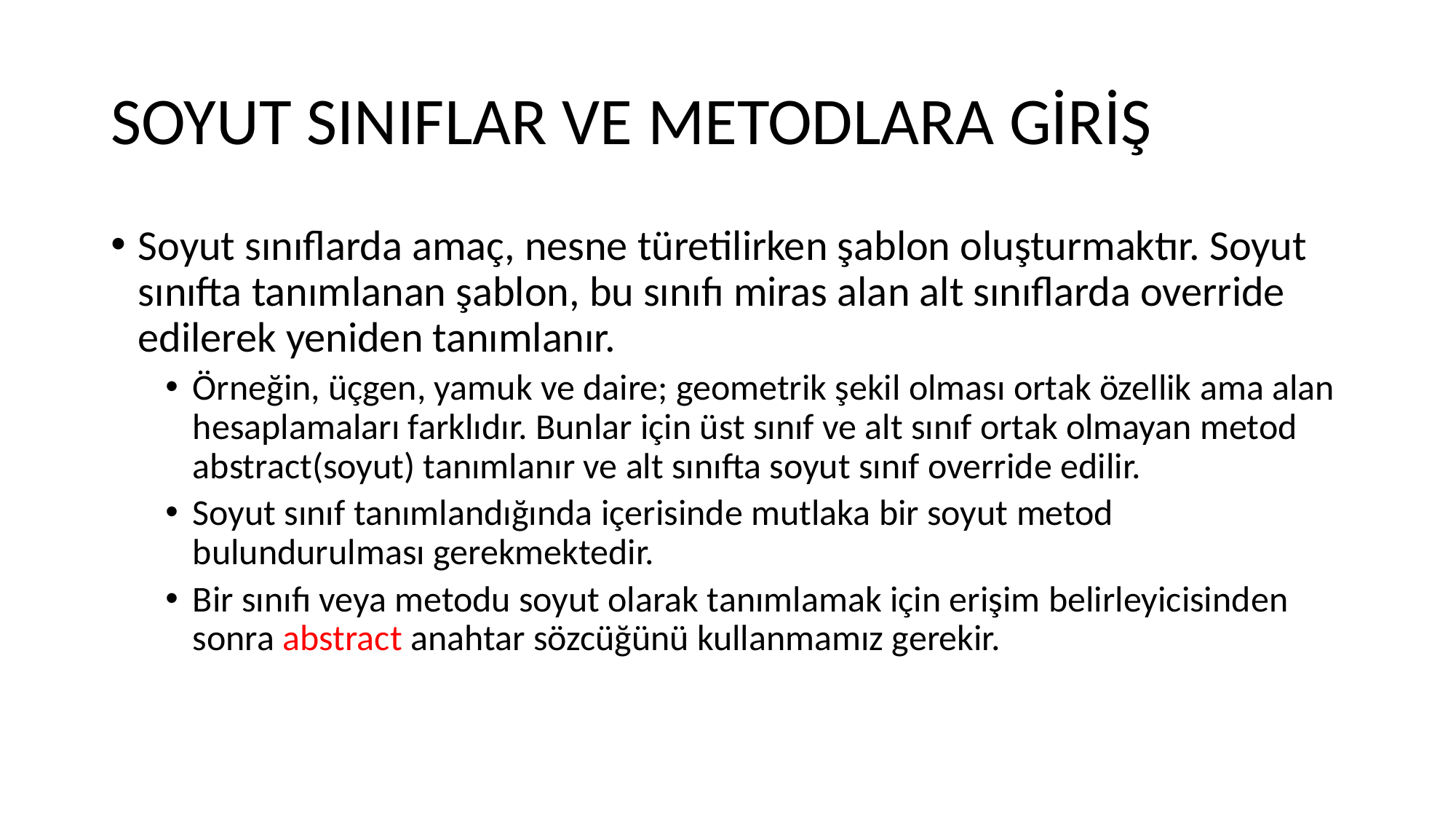

# SOYUT SINIFLAR VE METODLARA GİRİŞ
Soyut sınıflarda amaç, nesne türetilirken şablon oluşturmaktır. Soyut sınıfta tanımlanan şablon, bu sınıfı miras alan alt sınıflarda override edilerek yeniden tanımlanır.
Örneğin, üçgen, yamuk ve daire; geometrik şekil olması ortak özellik ama alan hesaplamaları farklıdır. Bunlar için üst sınıf ve alt sınıf ortak olmayan metod abstract(soyut) tanımlanır ve alt sınıfta soyut sınıf override edilir.
Soyut sınıf tanımlandığında içerisinde mutlaka bir soyut metod bulundurulması gerekmektedir.
Bir sınıfı veya metodu soyut olarak tanımlamak için erişim belirleyicisinden sonra abstract anahtar sözcüğünü kullanmamız gerekir.